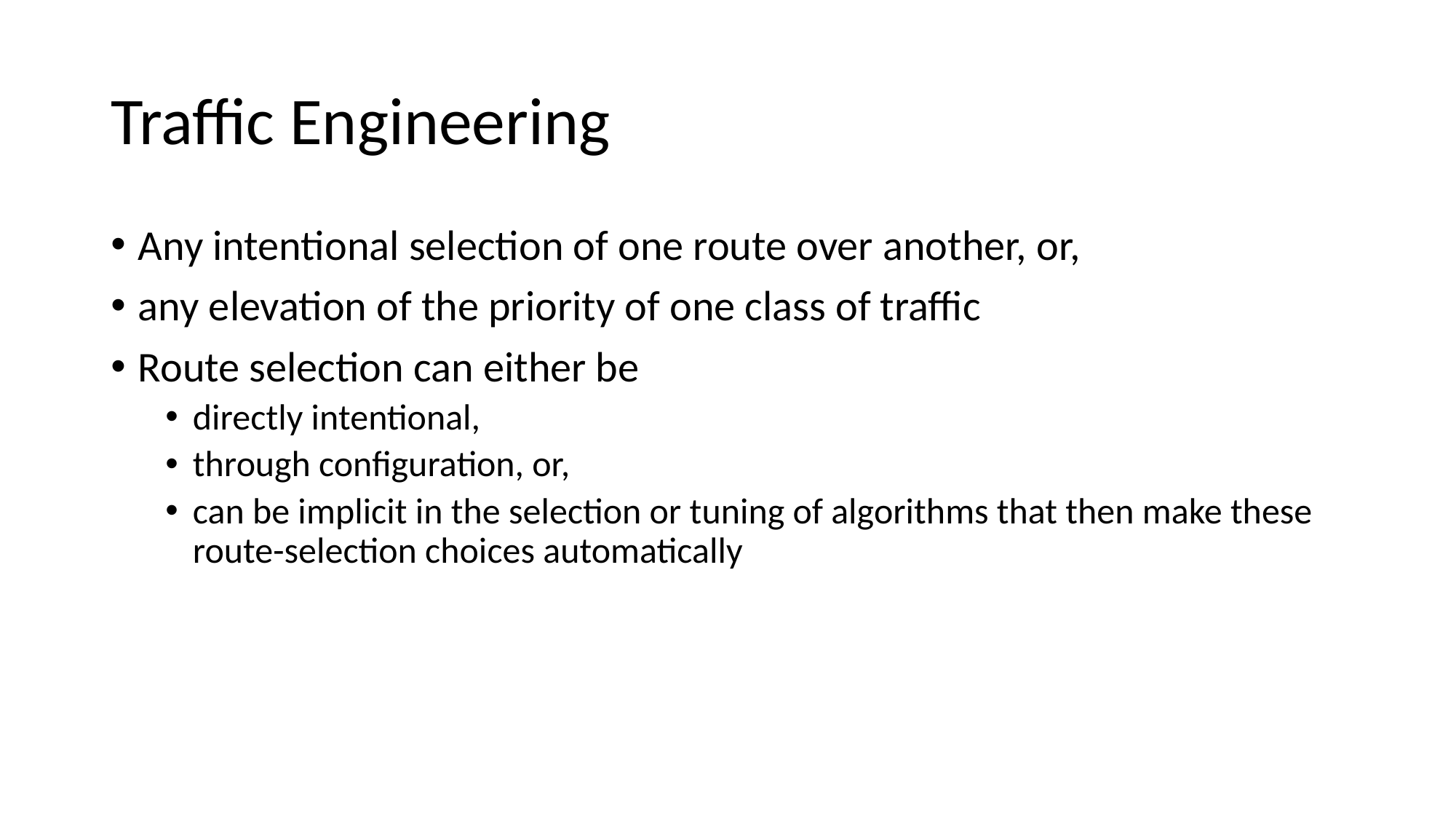

# Traffic Engineering
Any intentional selection of one route over another, or,
any elevation of the priority of one class of traffic
Route selection can either be
directly intentional,
through configuration, or,
can be implicit in the selection or tuning of algorithms that then make these route-selection choices automatically